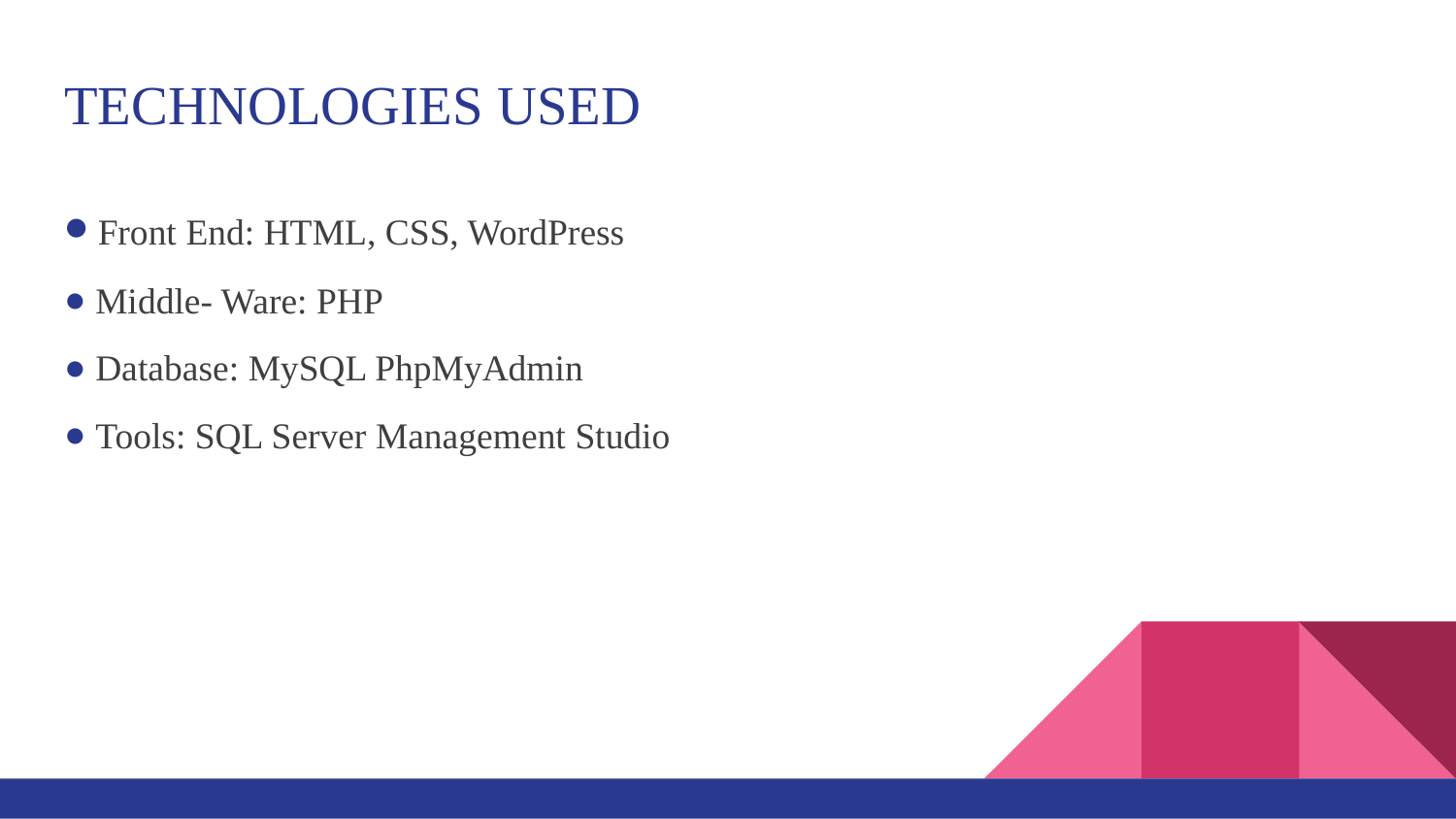

# TECHNOLOGIES USED

 Front End: HTML, CSS, WordPress
 Middle- Ware: PHP
 Database: MySQL PhpMyAdmin
 Tools: SQL Server Management Studio